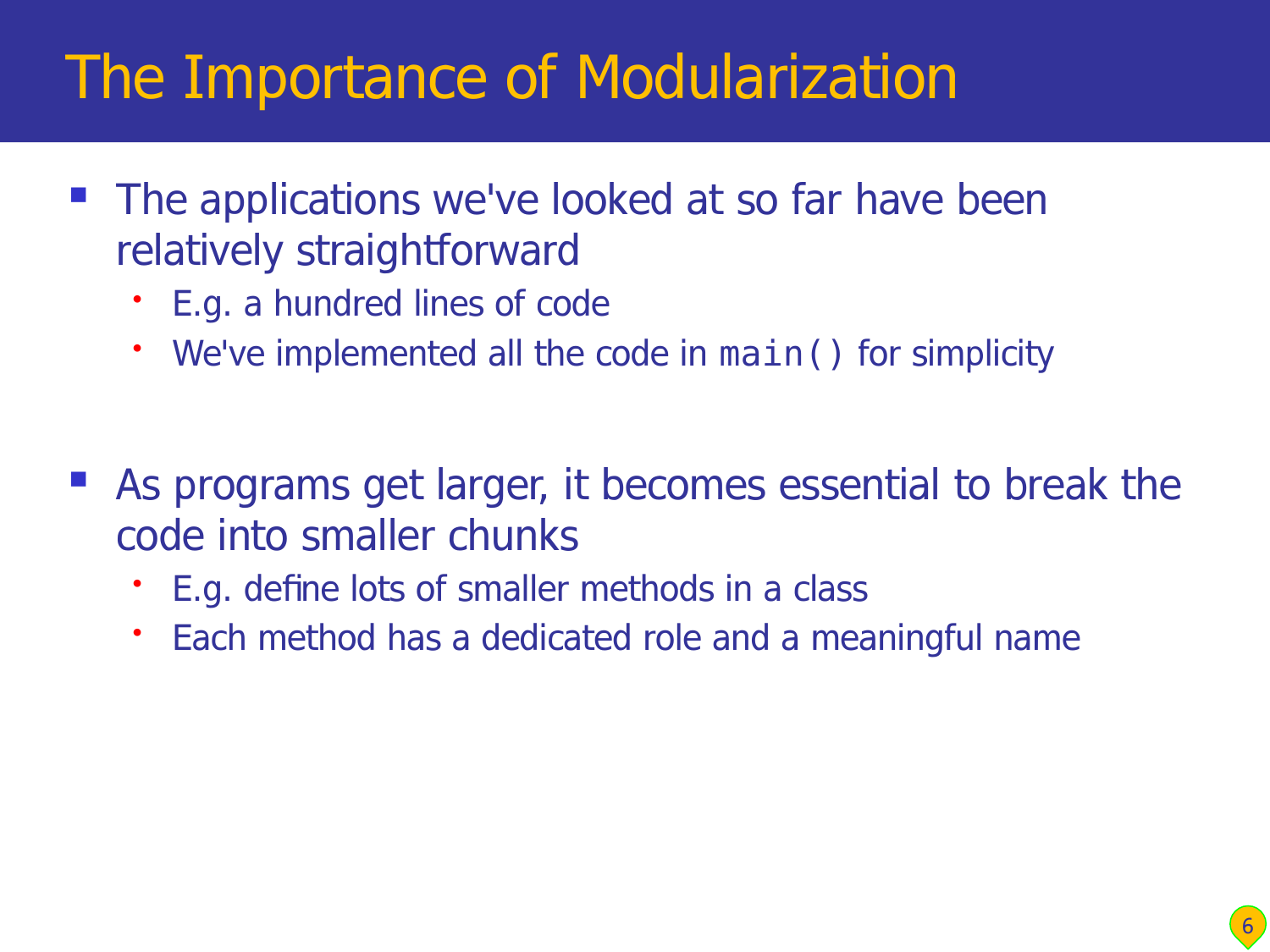

# The Importance of Modularization
The applications we've looked at so far have been relatively straightforward
E.g. a hundred lines of code
We've implemented all the code in main() for simplicity

As programs get larger, it becomes essential to break the code into smaller chunks
E.g. define lots of smaller methods in a class
Each method has a dedicated role and a meaningful name

6